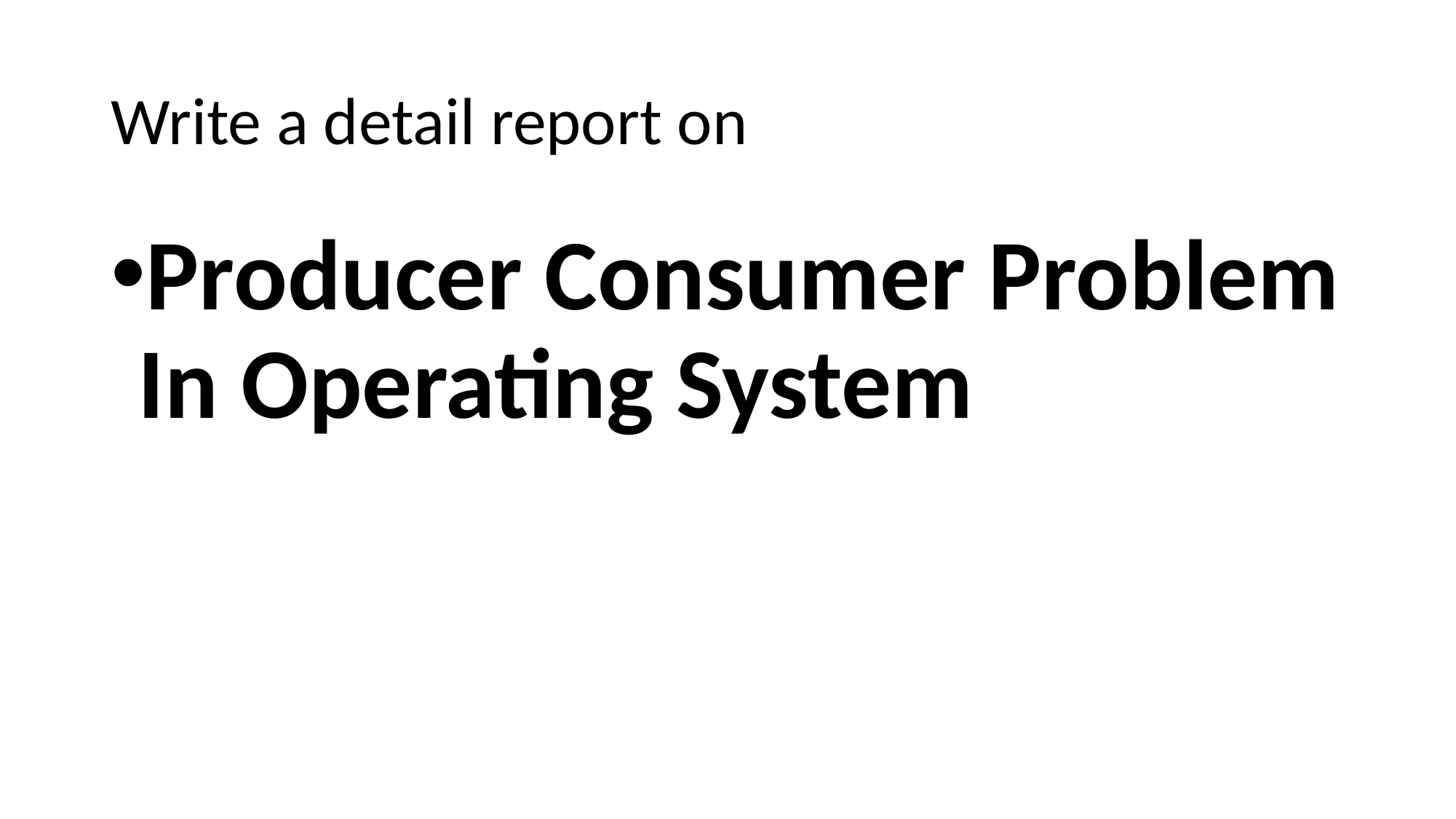

# Write a detail report on
Producer Consumer Problem In Operating System